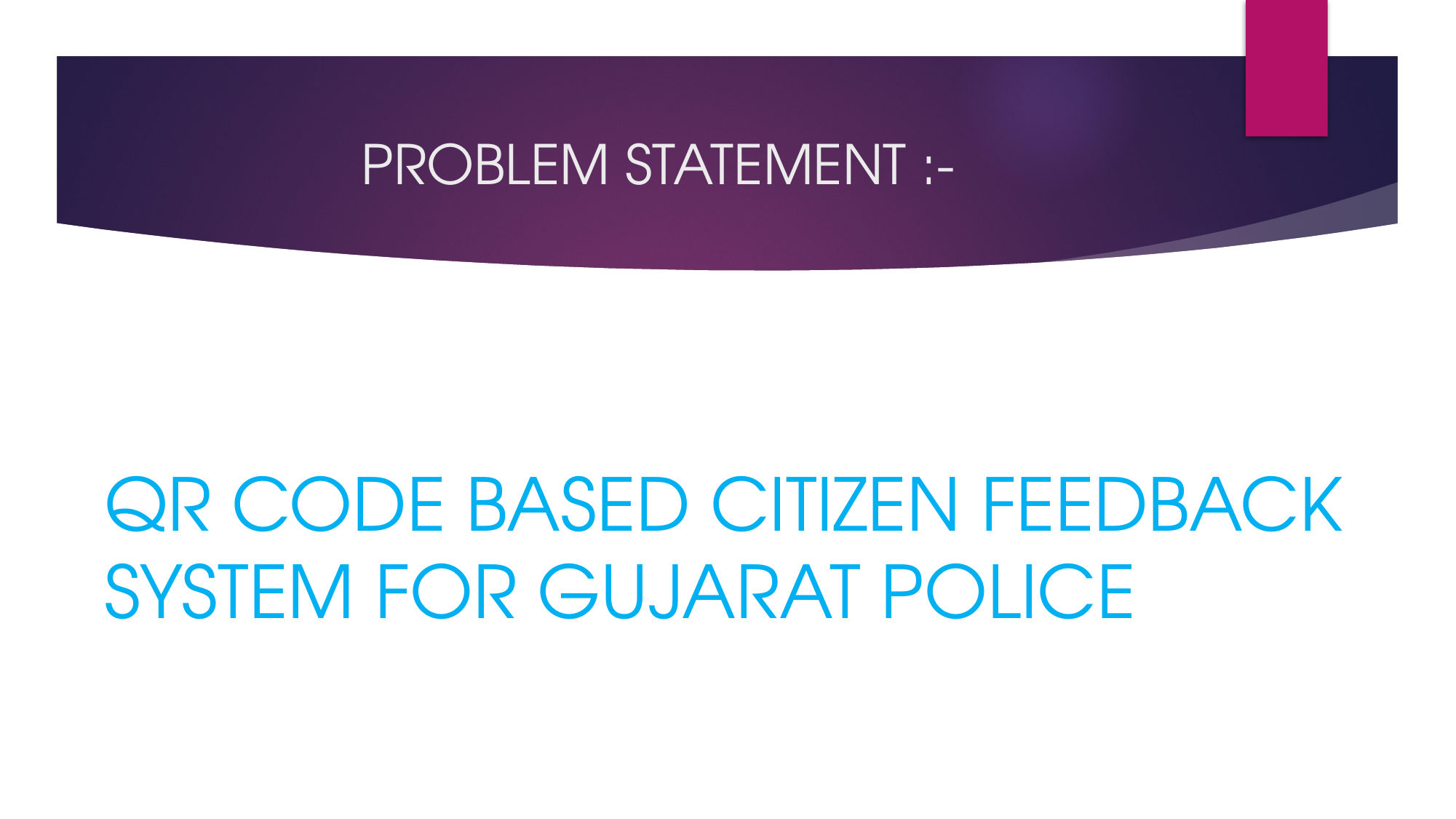

# PROBLEM STATEMENT :-

QR CODE BASED CITIZEN FEEDBACK SYSTEM FOR GUJARAT POLICE